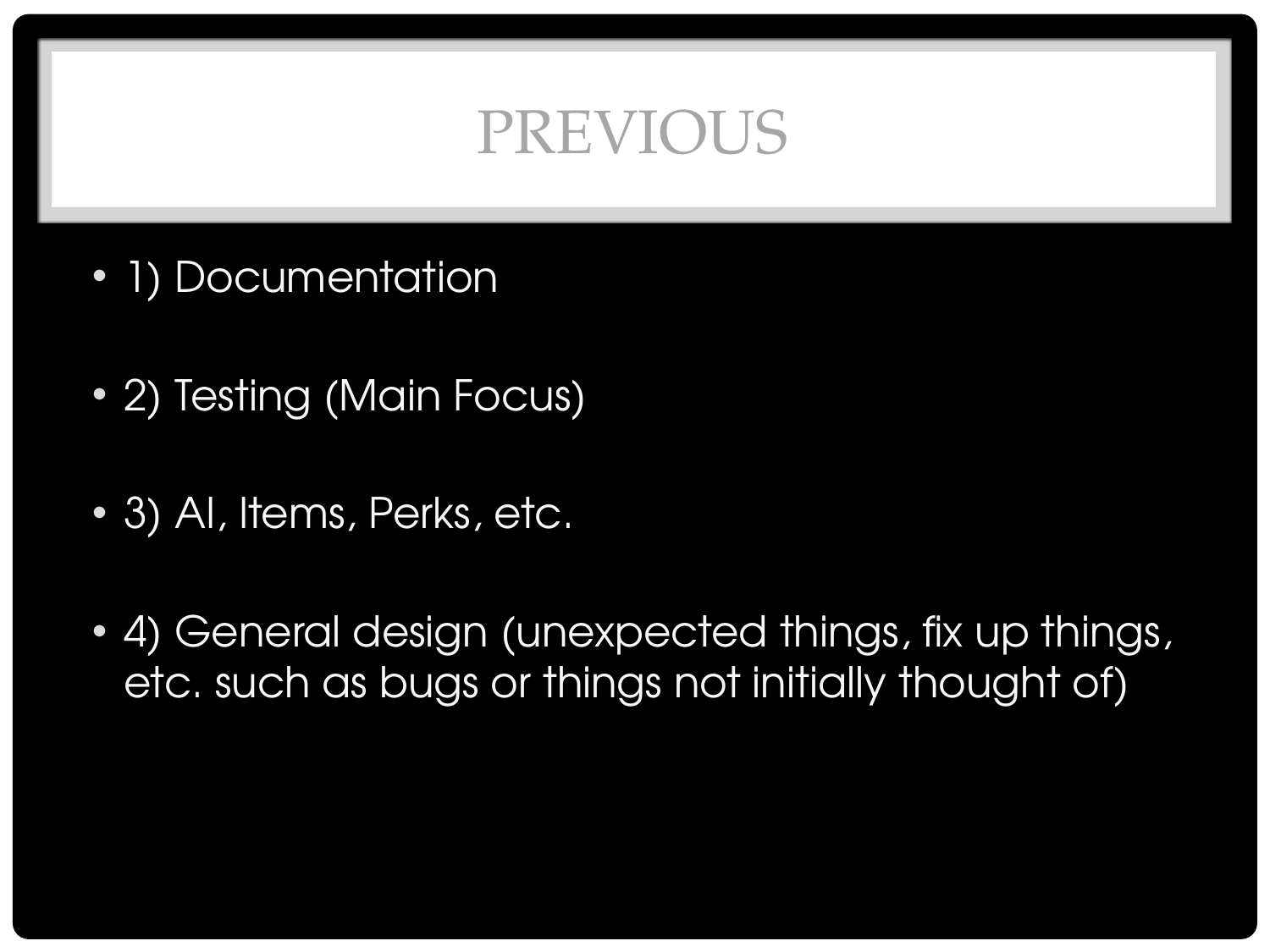

# Previous
1) Documentation

2) Testing (Main Focus)

3) AI, Items, Perks, etc.

4) General design (unexpected things, fix up things, etc. such as bugs or things not initially thought of)